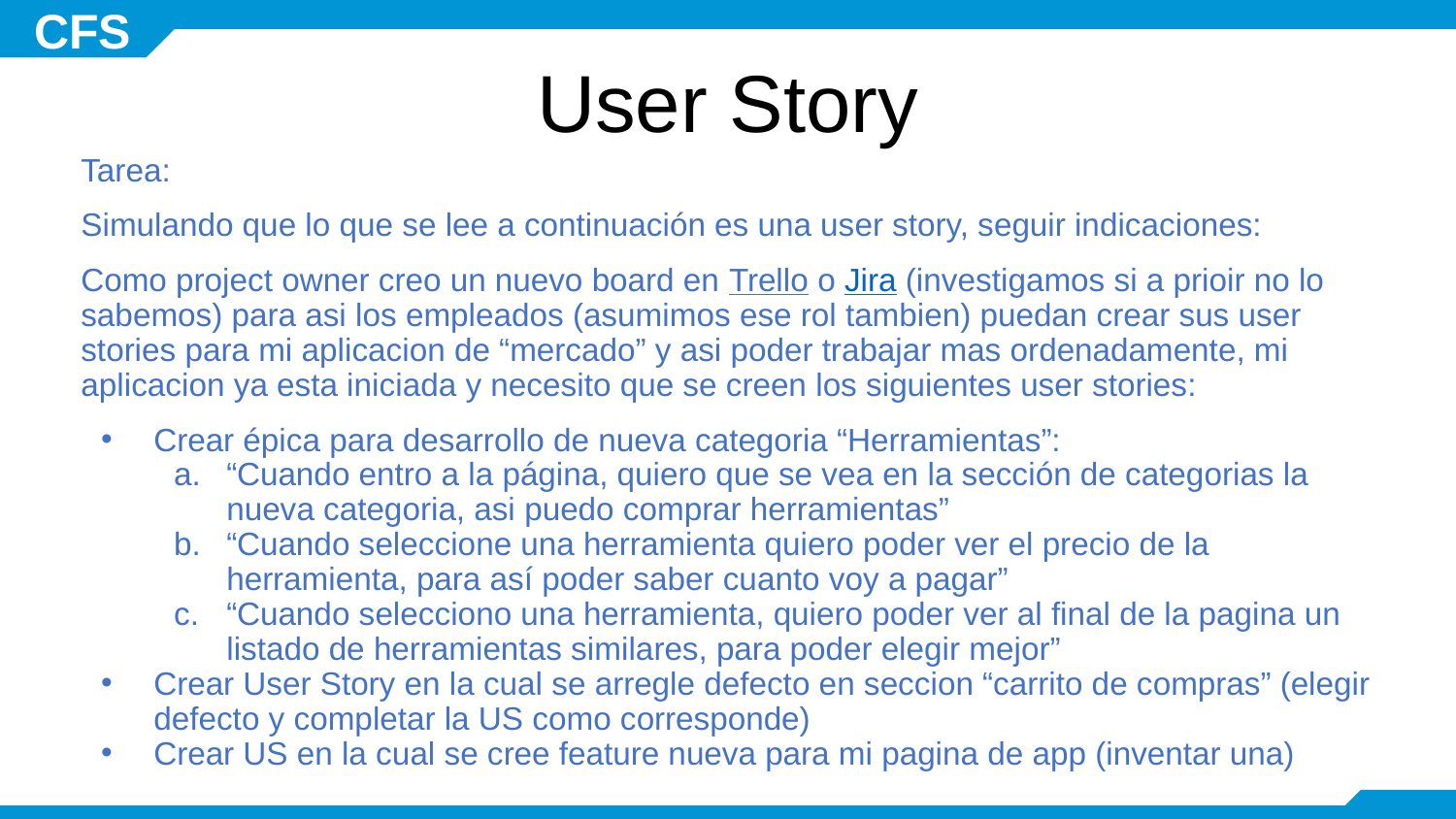

# User Story
Tarea:
Simulando que lo que se lee a continuación es una user story, seguir indicaciones:
Como project owner creo un nuevo board en Trello o Jira (investigamos si a prioir no lo sabemos) para asi los empleados (asumimos ese rol tambien) puedan crear sus user stories para mi aplicacion de “mercado” y asi poder trabajar mas ordenadamente, mi aplicacion ya esta iniciada y necesito que se creen los siguientes user stories:
Crear épica para desarrollo de nueva categoria “Herramientas”:
“Cuando entro a la página, quiero que se vea en la sección de categorias la nueva categoria, asi puedo comprar herramientas”
“Cuando seleccione una herramienta quiero poder ver el precio de la herramienta, para así poder saber cuanto voy a pagar”
“Cuando selecciono una herramienta, quiero poder ver al final de la pagina un listado de herramientas similares, para poder elegir mejor”
Crear User Story en la cual se arregle defecto en seccion “carrito de compras” (elegir defecto y completar la US como corresponde)
Crear US en la cual se cree feature nueva para mi pagina de app (inventar una)